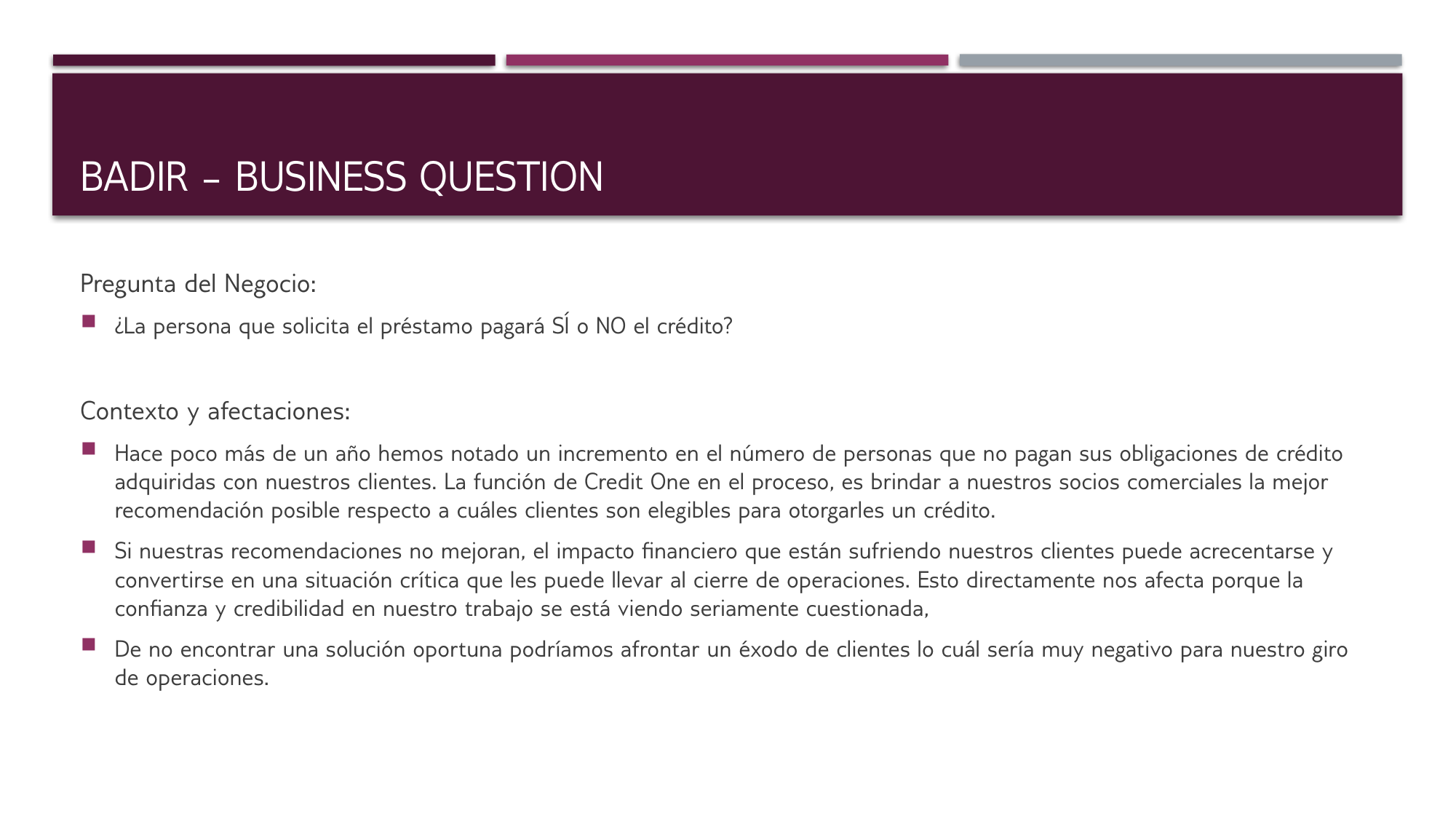

# Badir – BUSINESS QUESTION
Pregunta del Negocio:
¿La persona que solicita el préstamo pagará SÍ o NO el crédito?

Contexto y afectaciones:
Hace poco más de un año hemos notado un incremento en el número de personas que no pagan sus obligaciones de crédito adquiridas con nuestros clientes. La función de Credit One en el proceso, es brindar a nuestros socios comerciales la mejor recomendación posible respecto a cuáles clientes son elegibles para otorgarles un crédito.
Si nuestras recomendaciones no mejoran, el impacto financiero que están sufriendo nuestros clientes puede acrecentarse y convertirse en una situación crítica que les puede llevar al cierre de operaciones. Esto directamente nos afecta porque la confianza y credibilidad en nuestro trabajo se está viendo seriamente cuestionada,
De no encontrar una solución oportuna podríamos afrontar un éxodo de clientes lo cuál sería muy negativo para nuestro giro de operaciones.